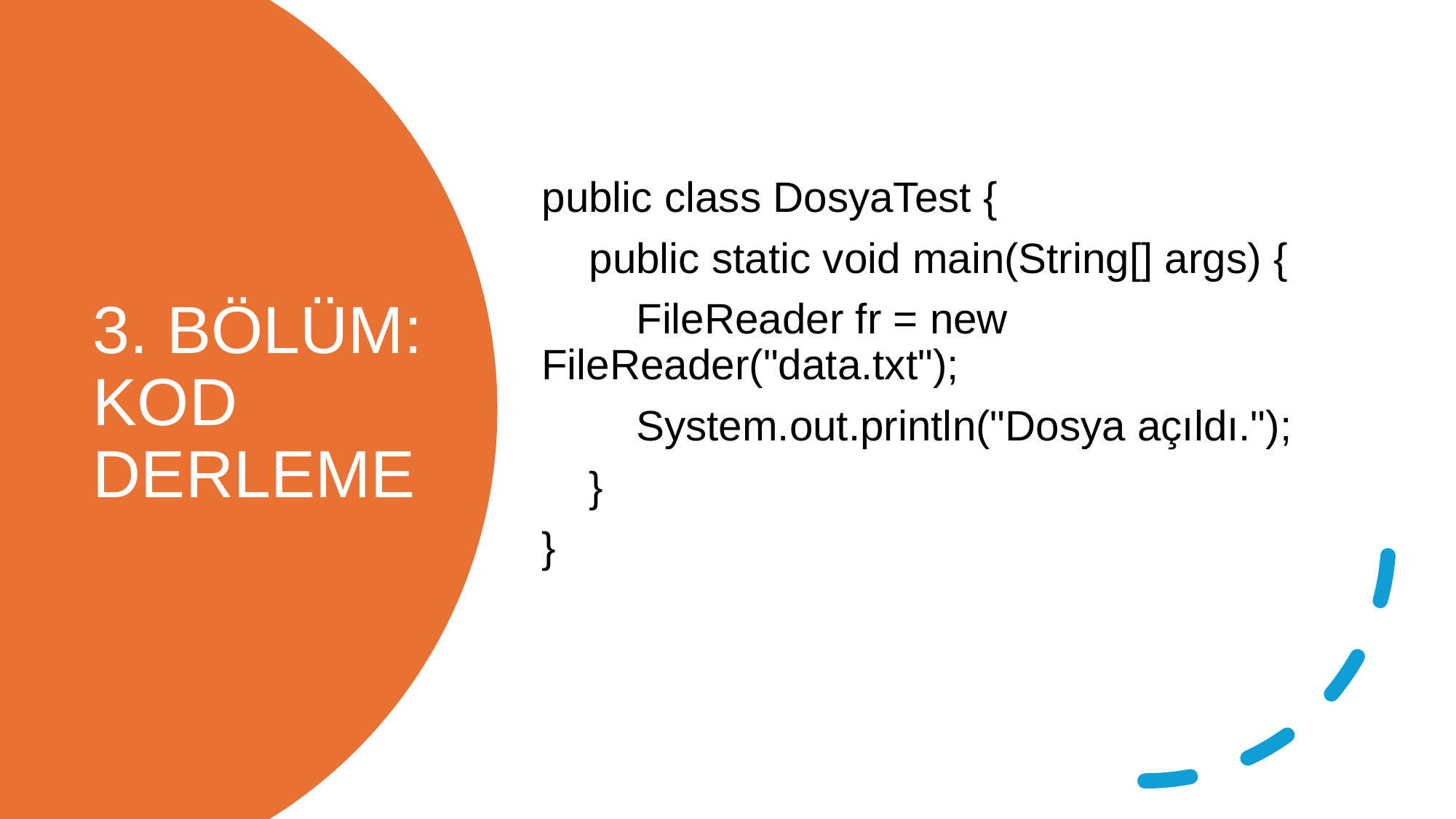

public class DosyaTest {
    public static void main(String[] args) {
        FileReader fr = new FileReader("data.txt");
        System.out.println("Dosya açıldı.");
    }
}

# 3. BÖLÜM: KOD DERLEME